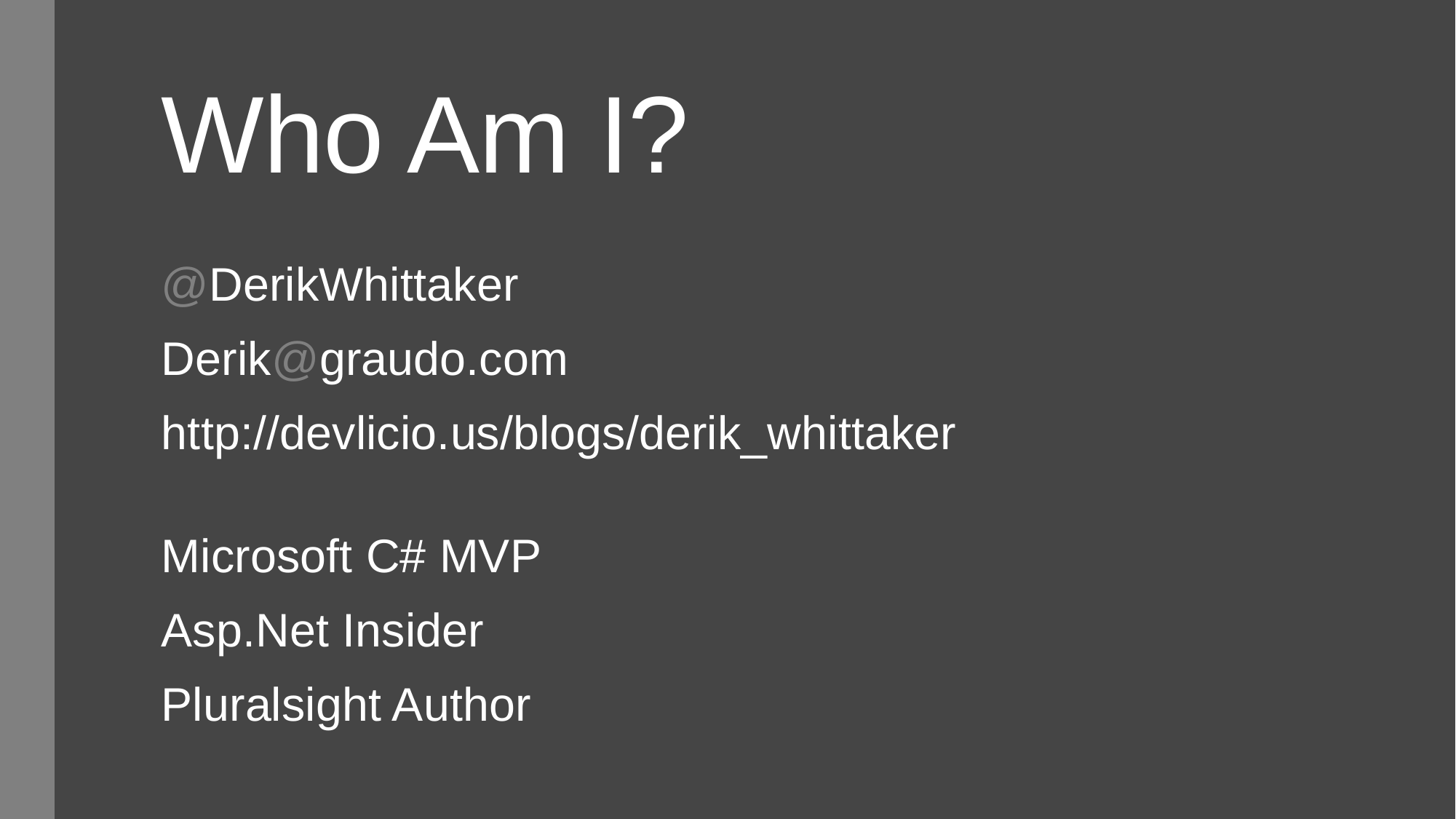

Who Am I?
@DerikWhittaker
Derik@graudo.com
http://devlicio.us/blogs/derik_whittaker

Microsoft C# MVP
Asp.Net Insider
Pluralsight Author